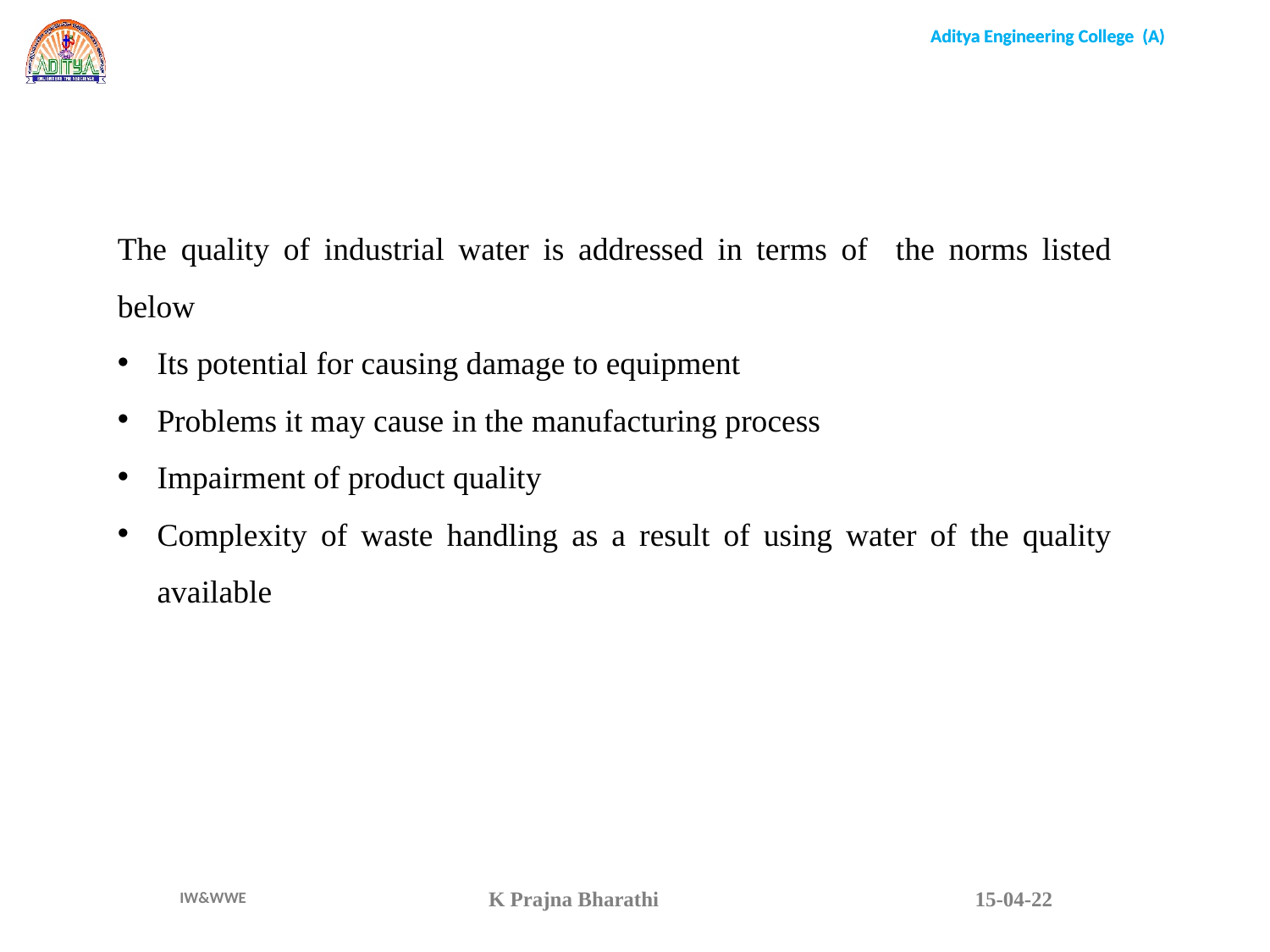

The quality of industrial water is addressed in terms of  the norms listed below
Its potential for causing damage to equipment
Problems it may cause in the manufacturing process
Impairment of product quality
Complexity of waste handling as a result of using water of the quality available

K Prajna Bharathi
15-04-22